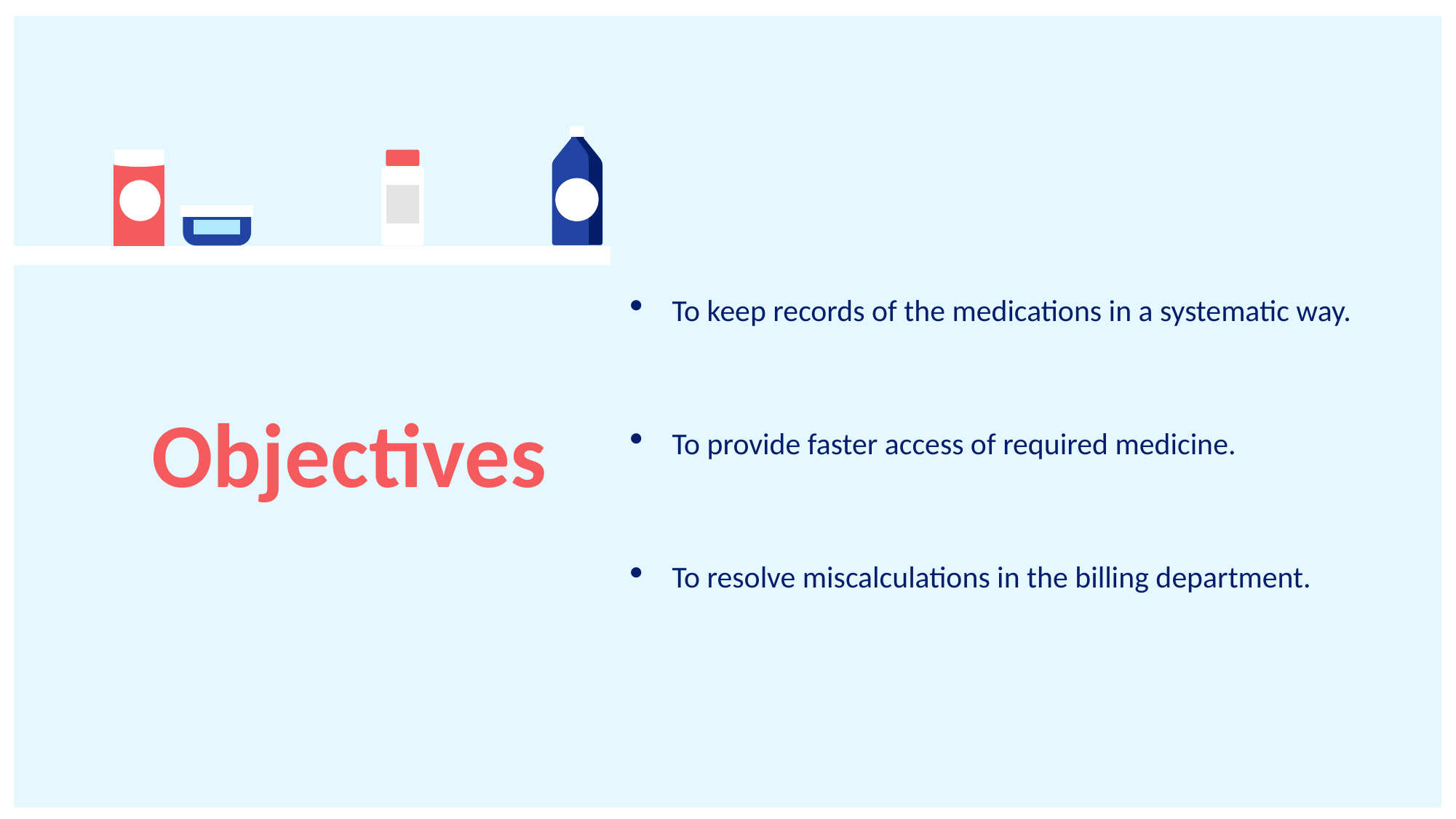

To keep records of the medications in a systematic way.

To provide faster access of required medicine.

To resolve miscalculations in the billing department.
# Objectives